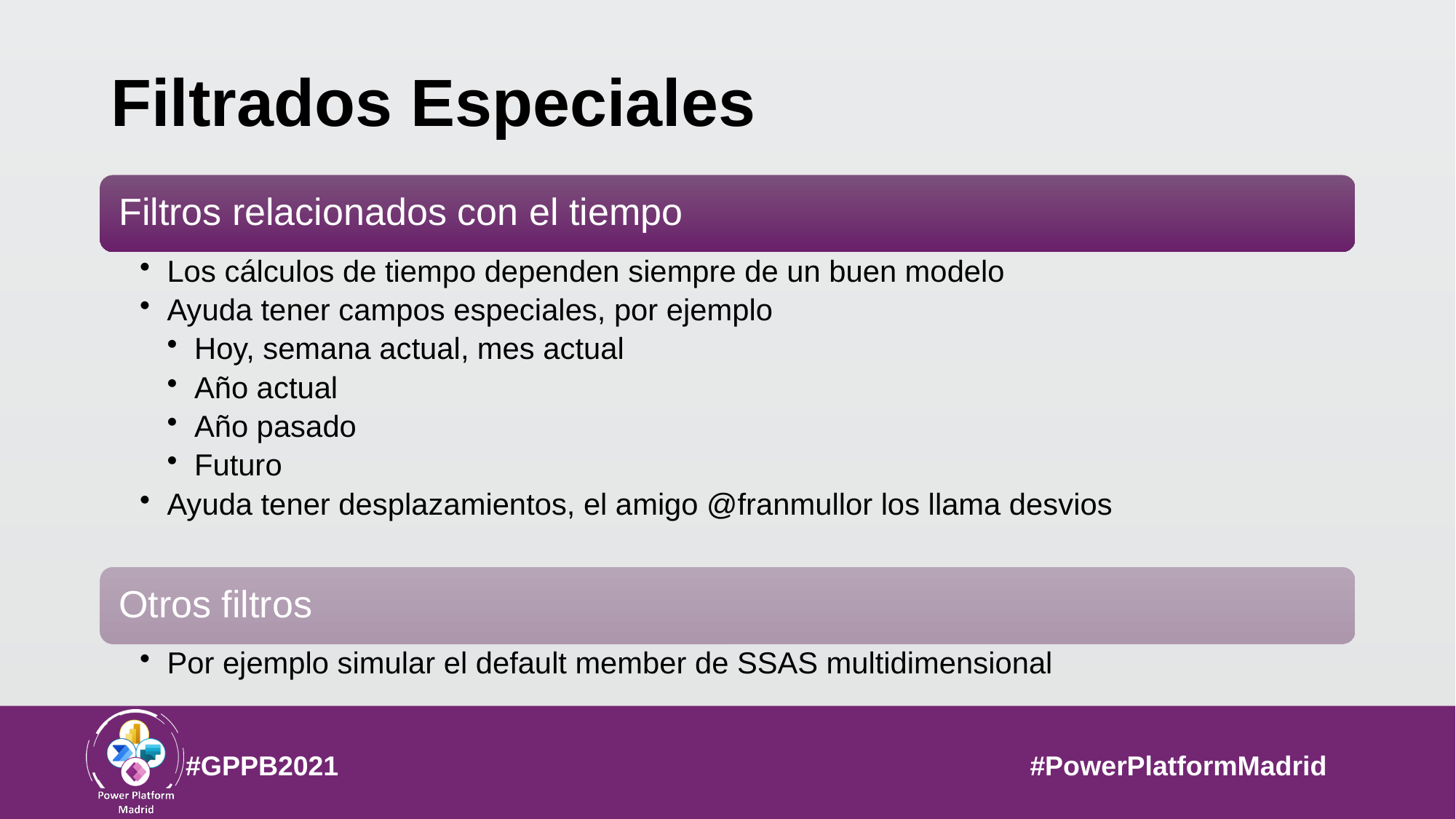

# Filtrados Especiales
Filtros relacionados con el tiempo
Los cálculos de tiempo dependen siempre de un buen modelo
Ayuda tener campos especiales, por ejemplo
Hoy, semana actual, mes actual
Año actual
Año pasado
Futuro
Ayuda tener desplazamientos, el amigo @franmullor los llama desvios
Otros filtros
Por ejemplo simular el default member de SSAS multidimensional